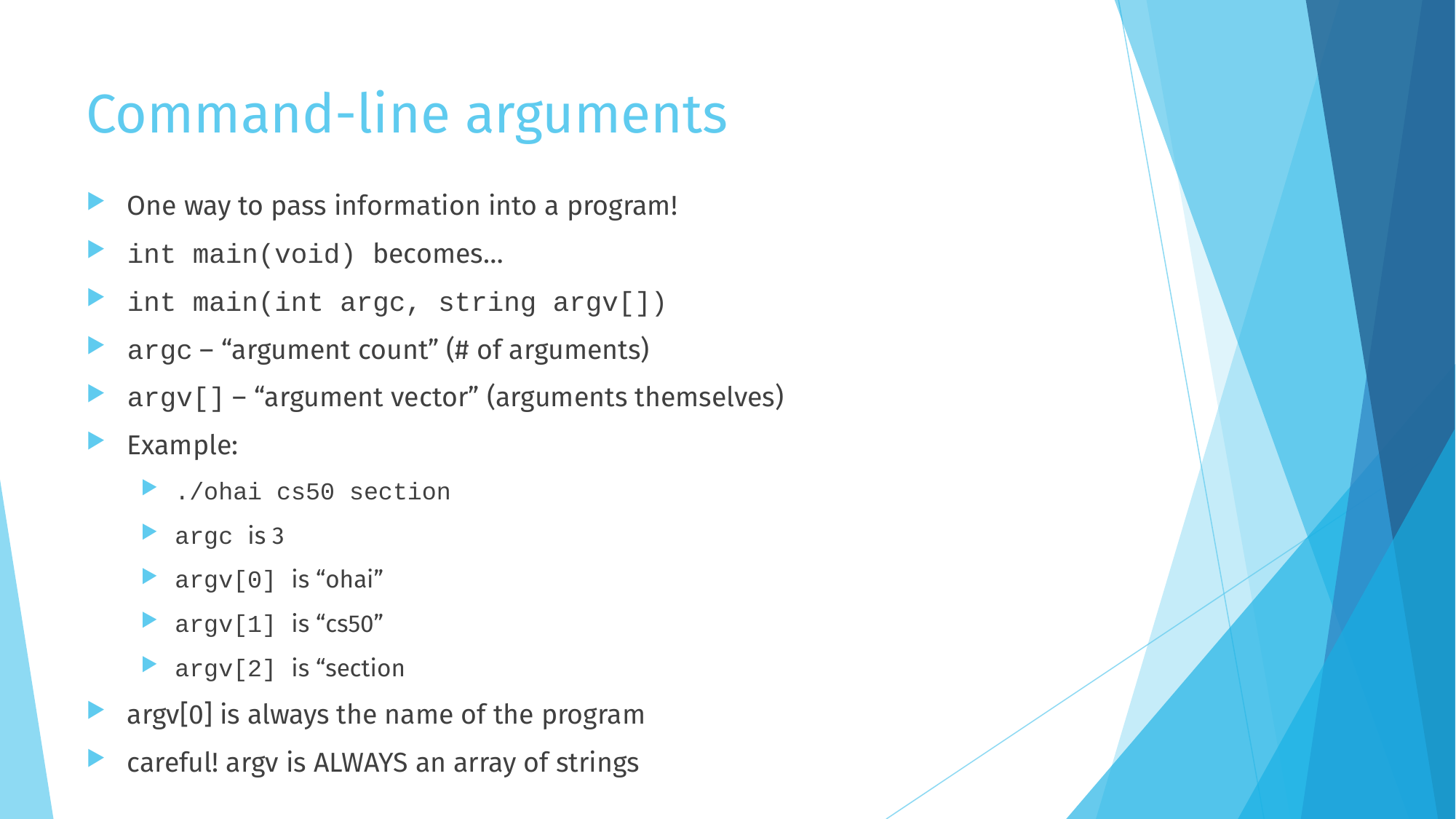

# Command-line arguments
One way to pass information into a program!
int main(void) becomes…
int main(int argc, string argv[])
argc – “argument count” (# of arguments)
argv[] – “argument vector” (arguments themselves)
Example:
./ohai cs50 section
argc is 3
argv[0] is “ohai”
argv[1] is “cs50”
argv[2] is “section
argv[0] is always the name of the program
careful! argv is ALWAYS an array of strings